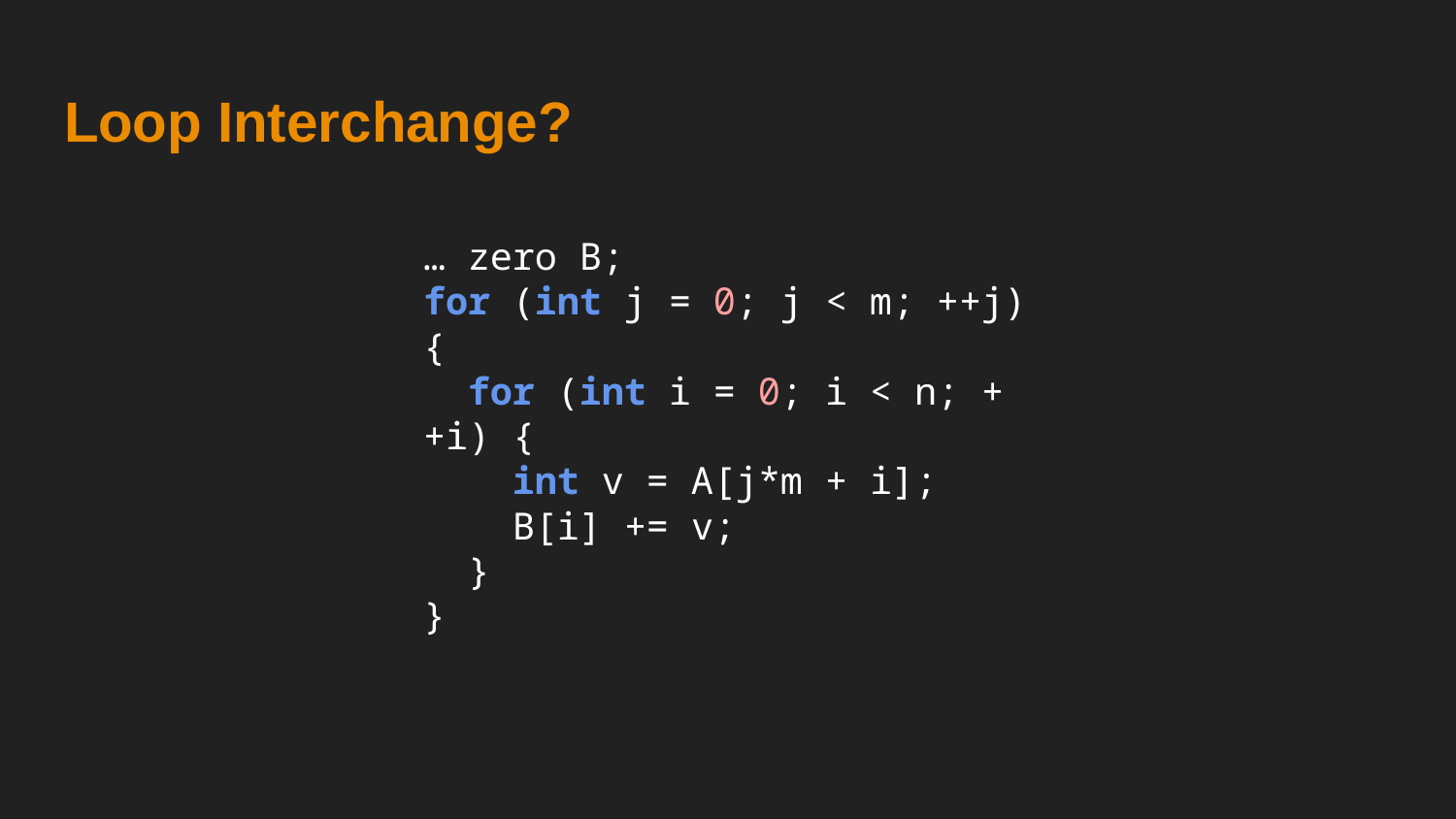

# Loop Interchange?
… zero B;
for (int j = 0; j < m; ++j) {
  for (int i = 0; i < n; ++i) {
    int v = A[j*m + i];
    B[i] += v;
  }
}